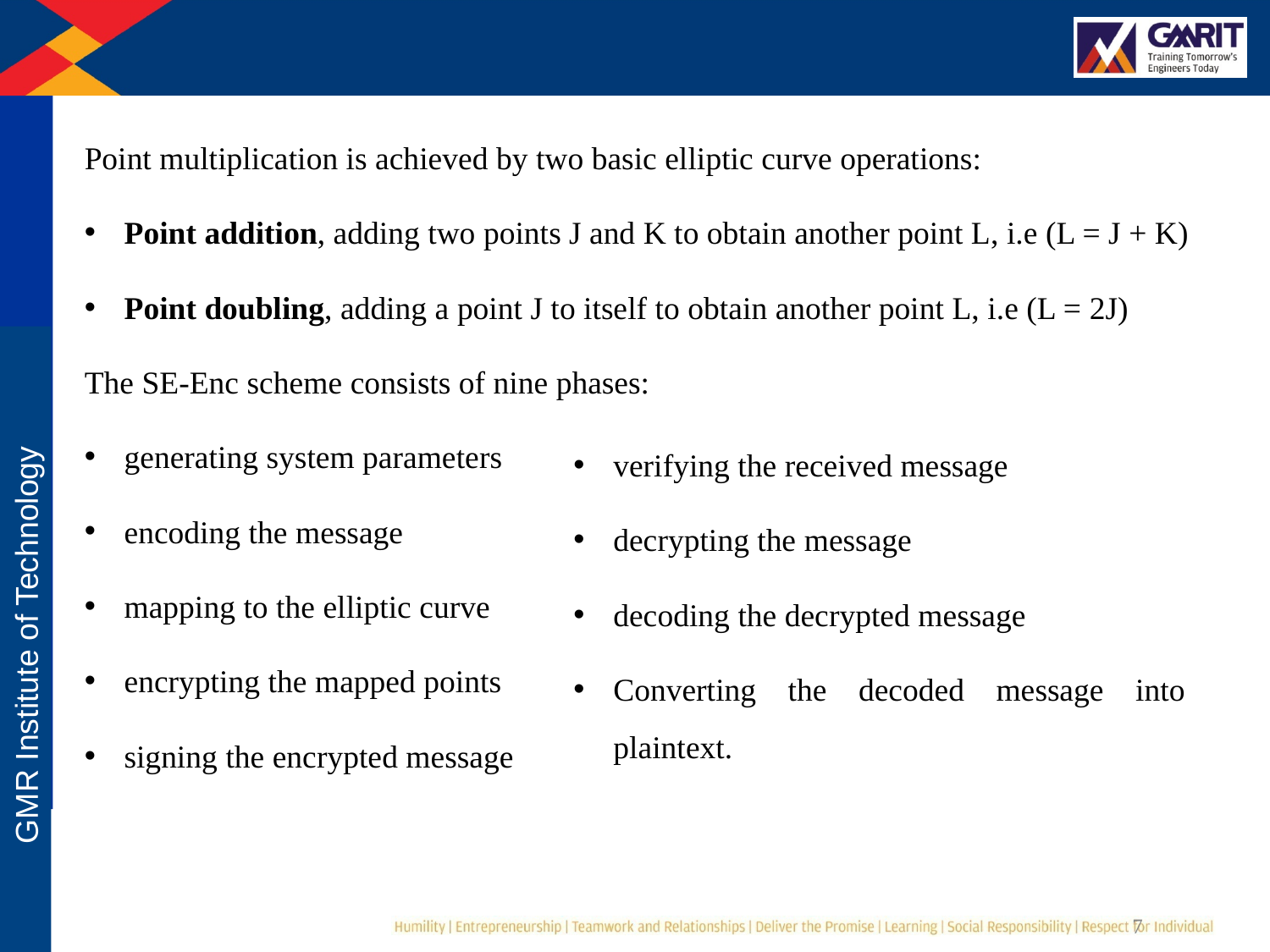

Point multiplication is achieved by two basic elliptic curve operations:
Point addition, adding two points J and K to obtain another point L, i.e (L = J + K)
Point doubling, adding a point J to itself to obtain another point L, i.e (L = 2J)
The SE-Enc scheme consists of nine phases:
generating system parameters
encoding the message
mapping to the elliptic curve
encrypting the mapped points
signing the encrypted message
verifying the received message
decrypting the message
decoding the decrypted message
Converting the decoded message into plaintext.
7